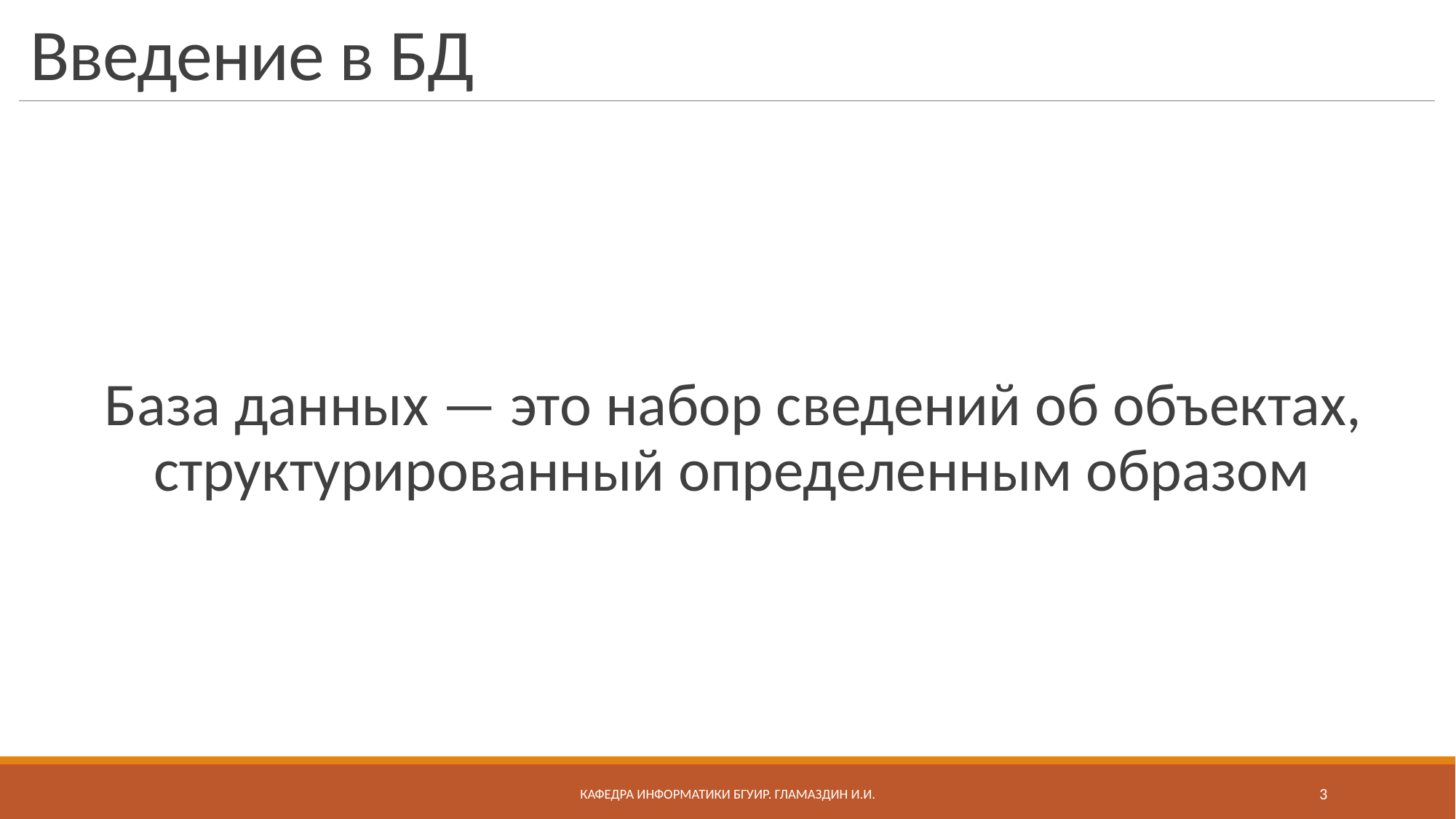

# Введение в БД
База данных — это набор сведений об объектах, структурированный определенным образом
Кафедра информатики бгуир. Гламаздин И.и.
3